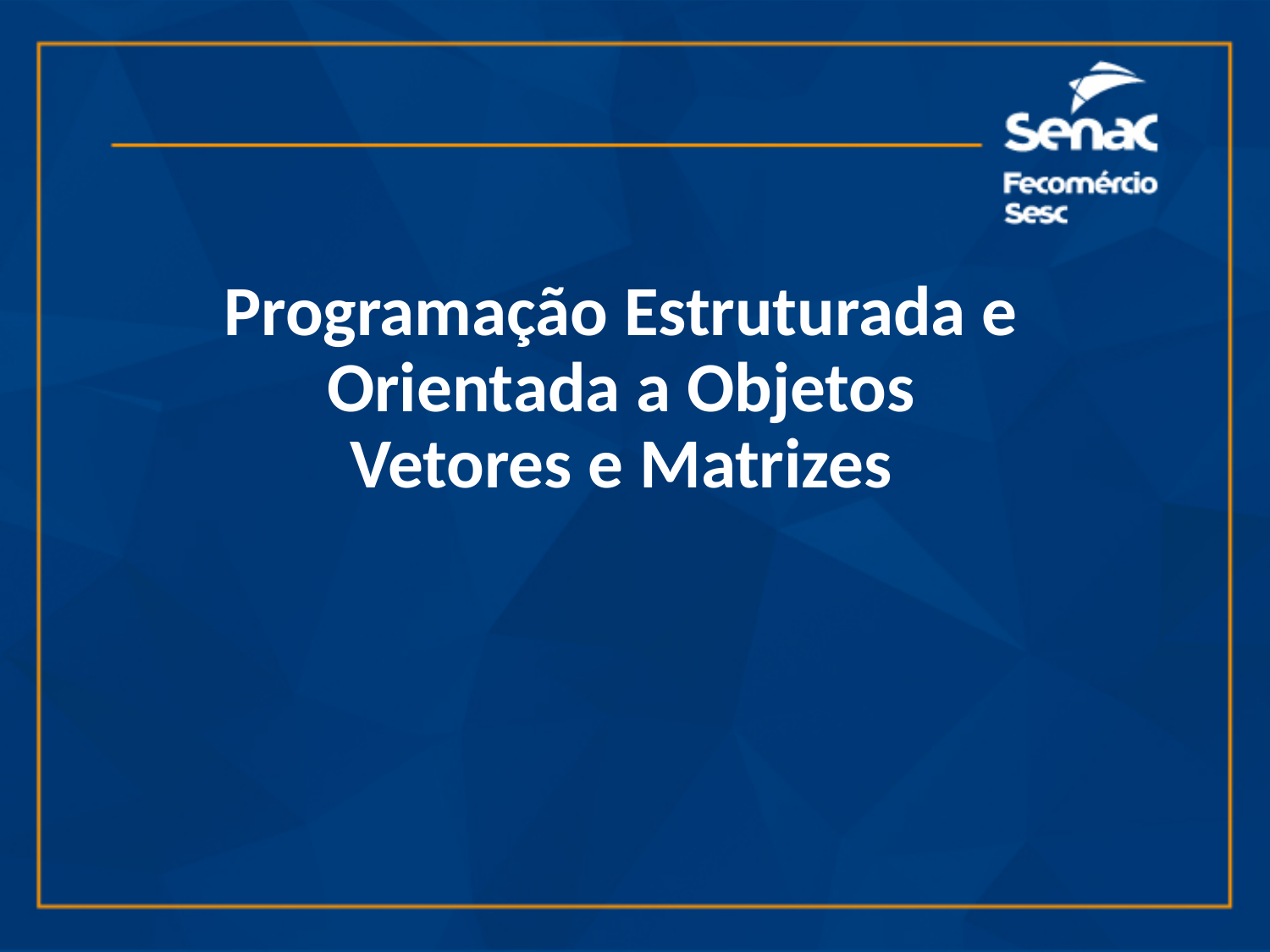

Programação Estruturada e Orientada a Objetos Vetores e Matrizes